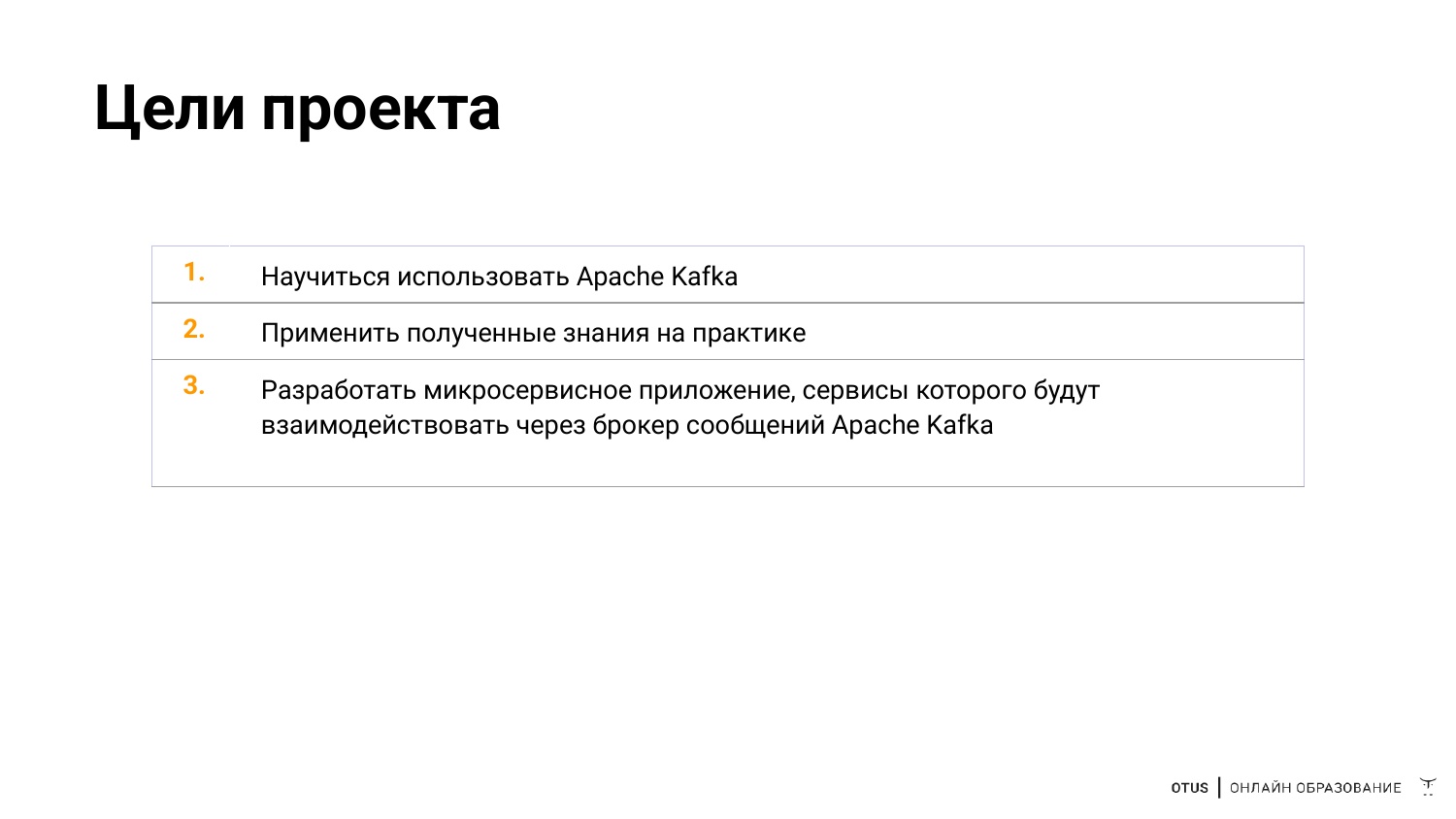

# Цели проекта
| 1. | Научиться использовать Apache Kafka |
| --- | --- |
| 2. | Применить полученные знания на практике |
| 3. | Разработать микросервисное приложение, сервисы которого будут взаимодействовать через брокер сообщений Apache Kafka |